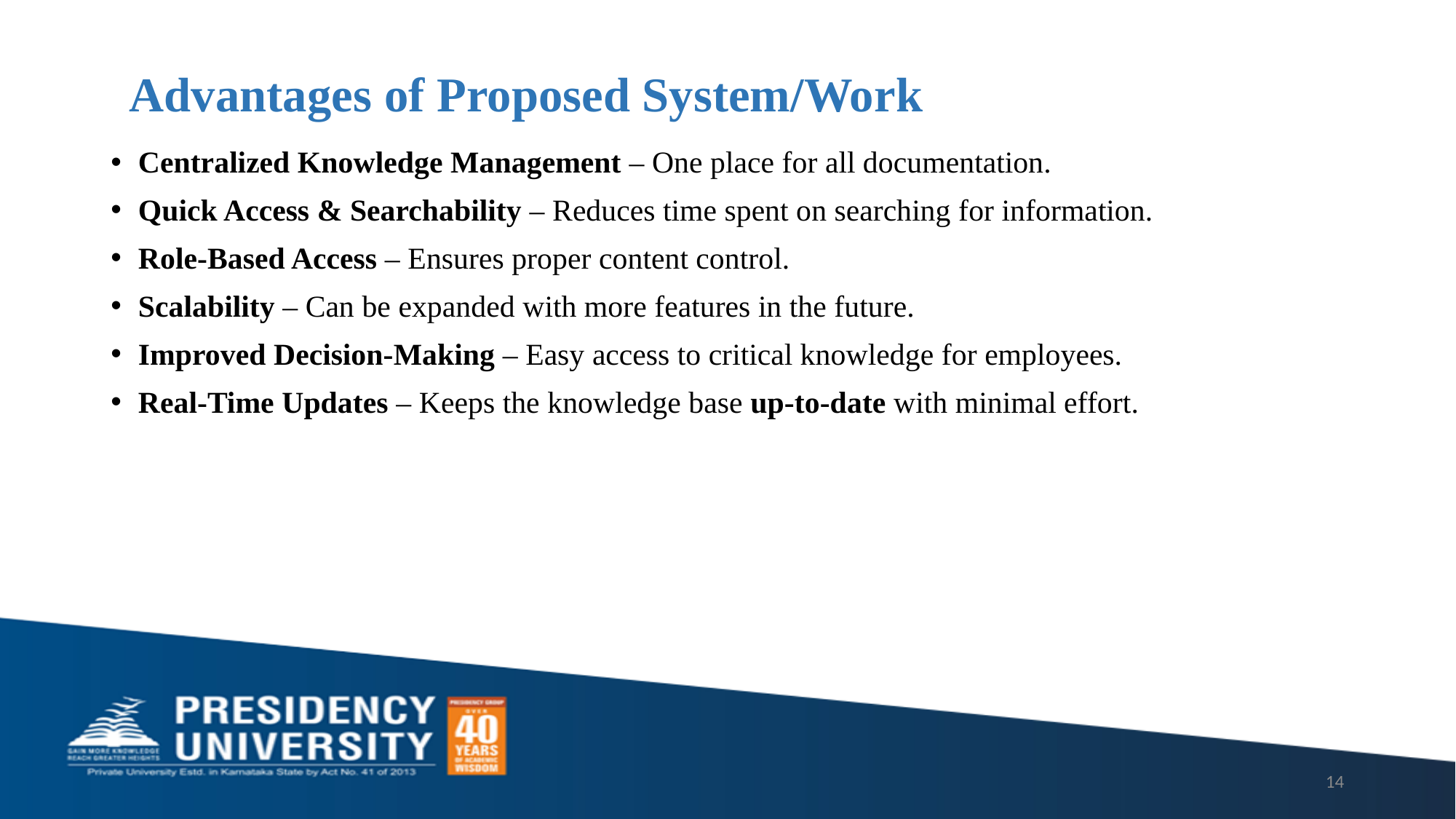

# Advantages of Proposed System/Work
Centralized Knowledge Management – One place for all documentation.
Quick Access & Searchability – Reduces time spent on searching for information.
Role-Based Access – Ensures proper content control.
Scalability – Can be expanded with more features in the future.
Improved Decision-Making – Easy access to critical knowledge for employees.
Real-Time Updates – Keeps the knowledge base up-to-date with minimal effort.
14